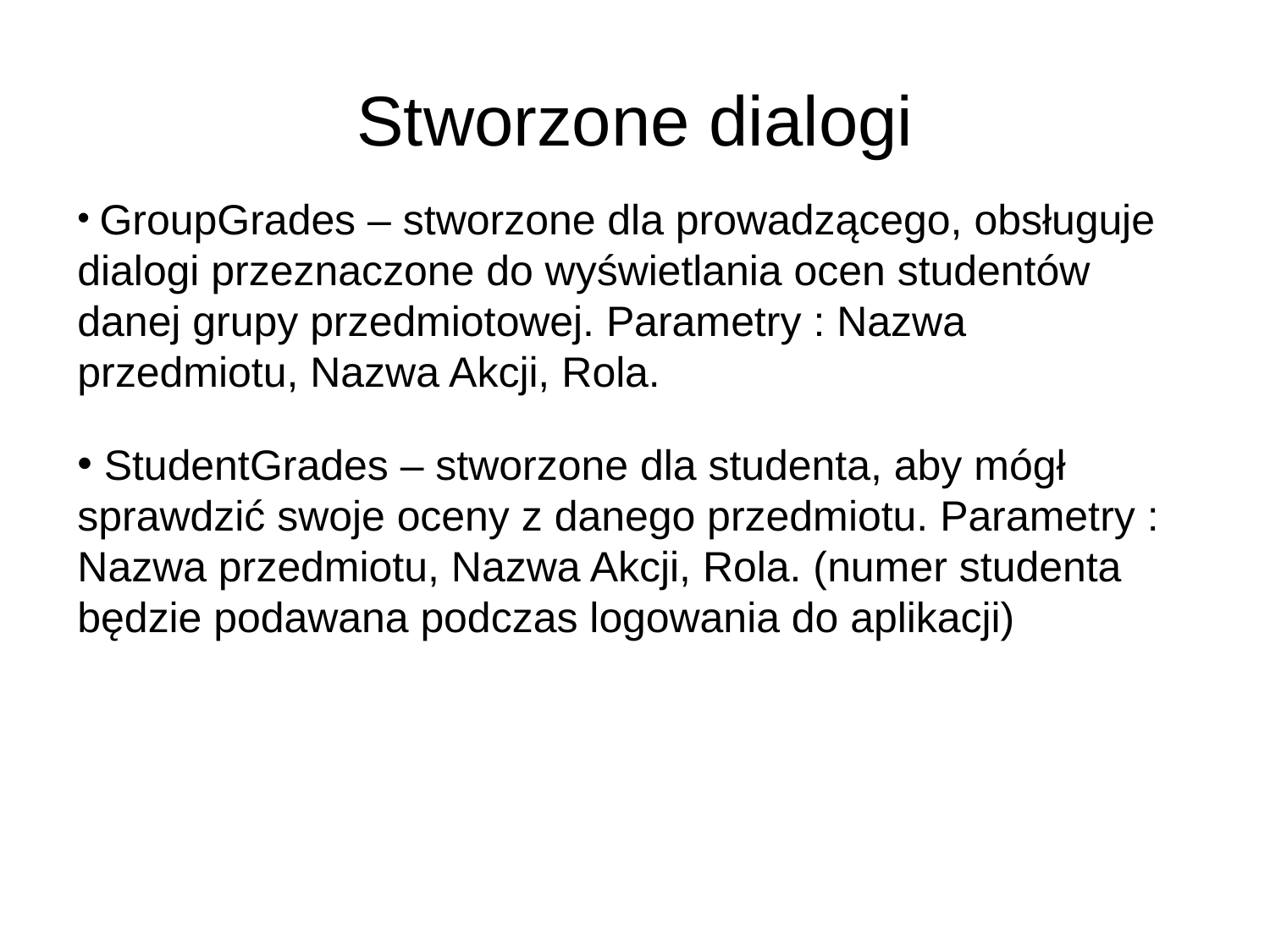

# Stworzone dialogi
 GroupGrades – stworzone dla prowadzącego, obsługuje dialogi przeznaczone do wyświetlania ocen studentów danej grupy przedmiotowej. Parametry : Nazwa przedmiotu, Nazwa Akcji, Rola.

 StudentGrades – stworzone dla studenta, aby mógł sprawdzić swoje oceny z danego przedmiotu. Parametry : Nazwa przedmiotu, Nazwa Akcji, Rola. (numer studenta będzie podawana podczas logowania do aplikacji)